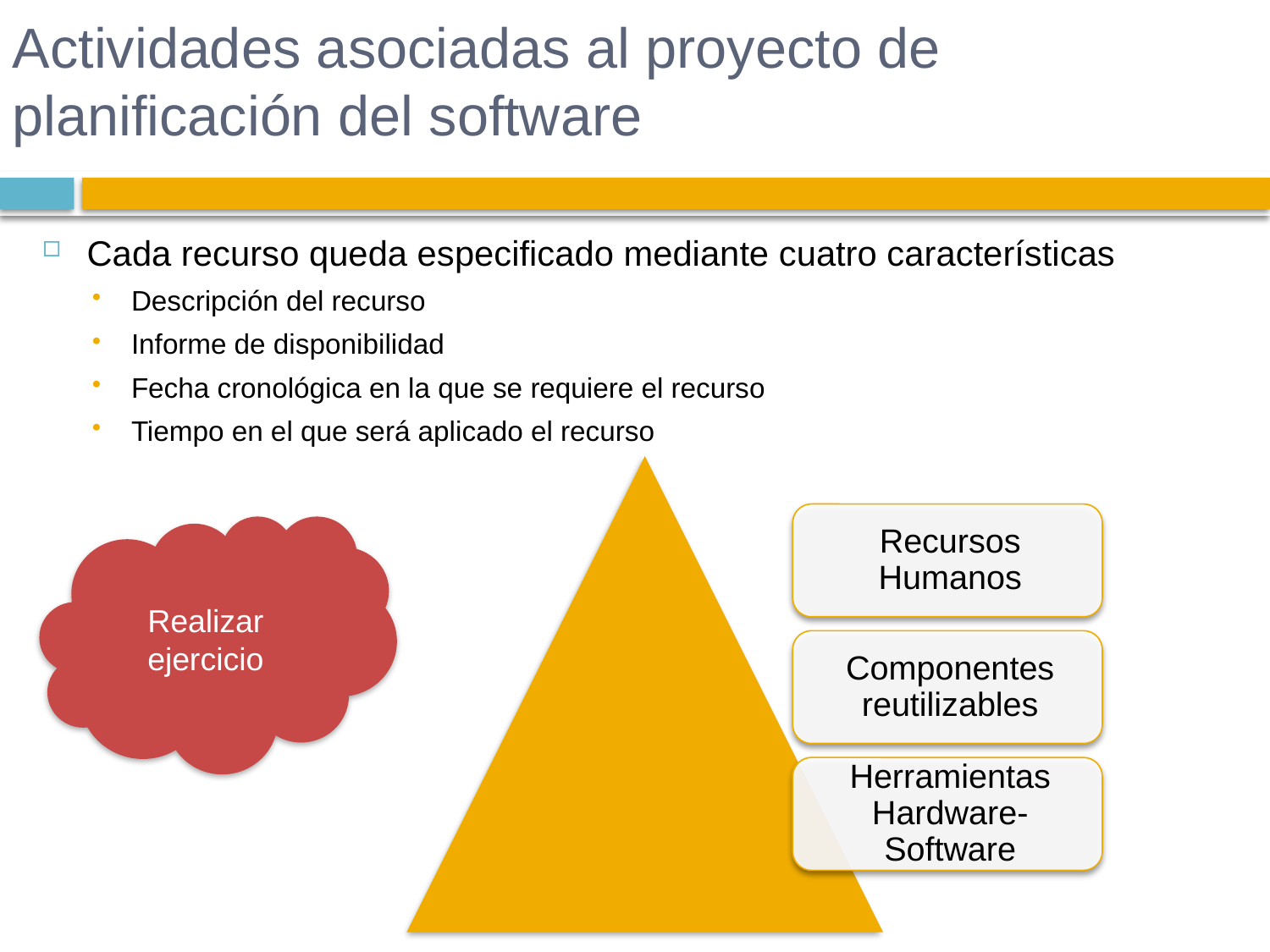

# Actividades asociadas al proyecto de planificación del software
Cada recurso queda especificado mediante cuatro características
Descripción del recurso
Informe de disponibilidad
Fecha cronológica en la que se requiere el recurso
Tiempo en el que será aplicado el recurso
Recursos Humanos
Componentes reutilizables
Herramientas Hardware-Software
Realizar ejercicio